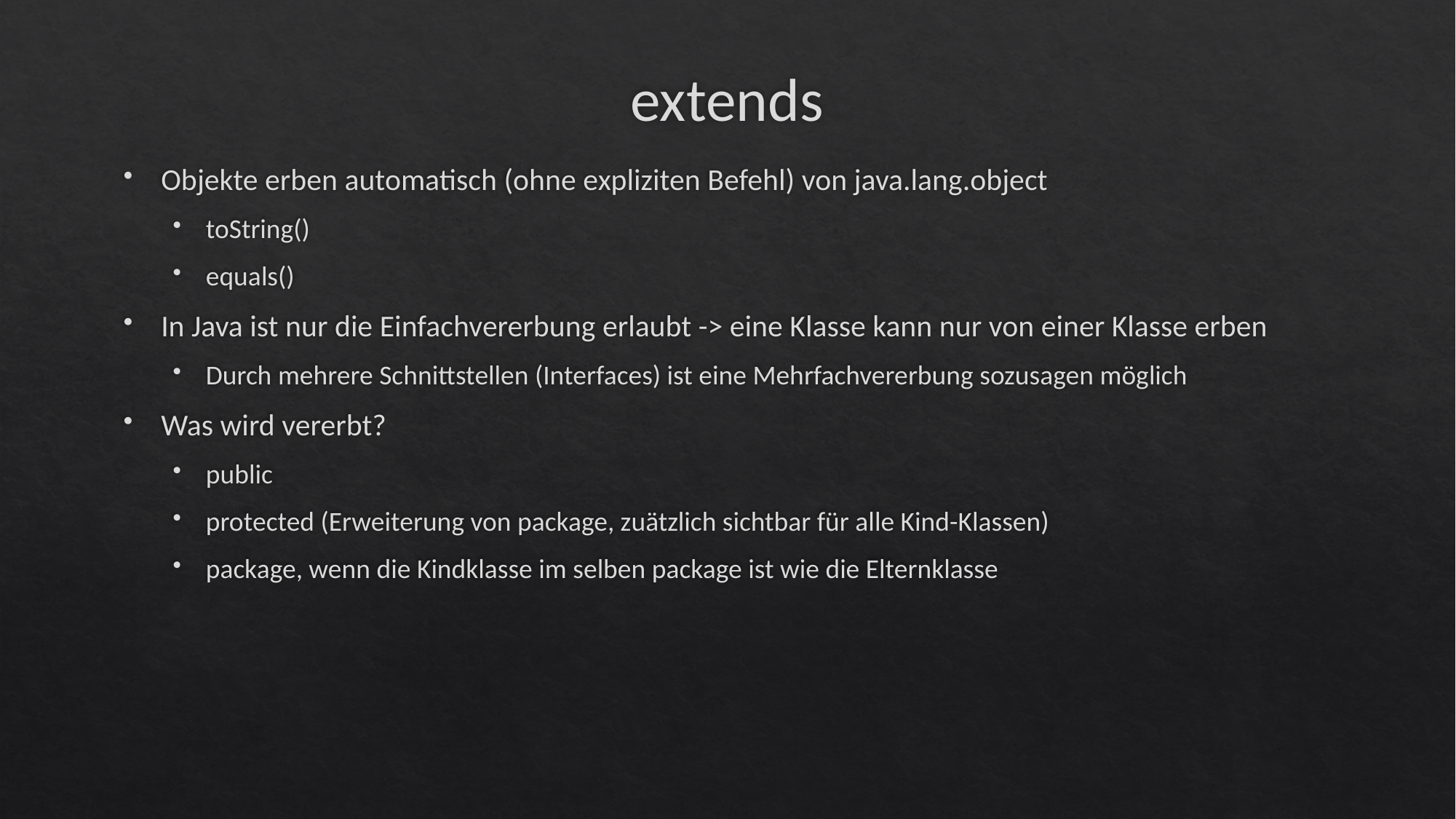

# extends
Objekte erben automatisch (ohne expliziten Befehl) von java.lang.object
toString()
equals()
In Java ist nur die Einfachvererbung erlaubt -> eine Klasse kann nur von einer Klasse erben
Durch mehrere Schnittstellen (Interfaces) ist eine Mehrfachvererbung sozusagen möglich
Was wird vererbt?
public
protected (Erweiterung von package, zuätzlich sichtbar für alle Kind-Klassen)
package, wenn die Kindklasse im selben package ist wie die Elternklasse